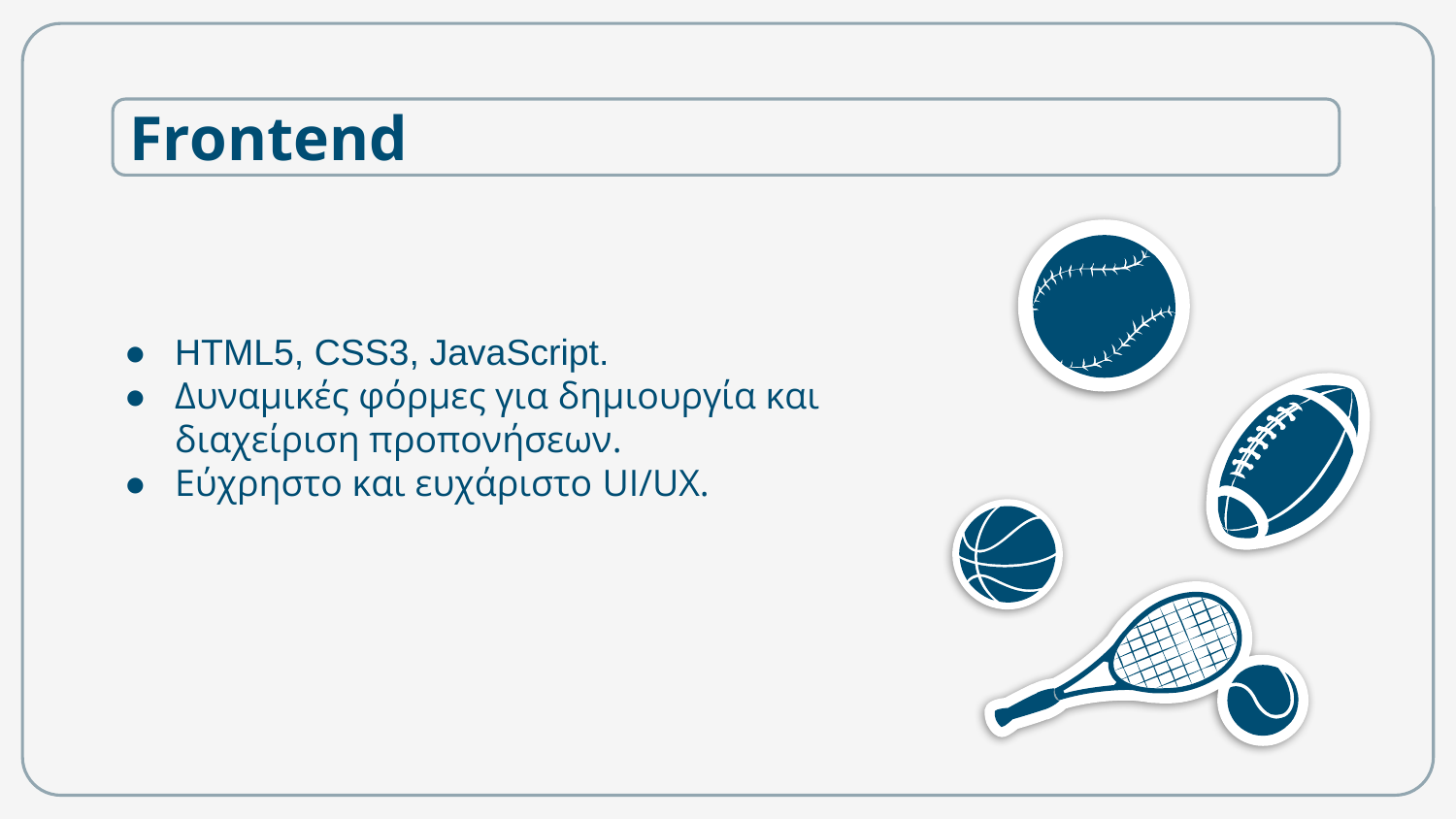

# Frontend

HTML5, CSS3, JavaScript.
Δυναμικές φόρμες για δημιουργία και διαχείριση προπονήσεων.
Εύχρηστο και ευχάριστο UI/UX.